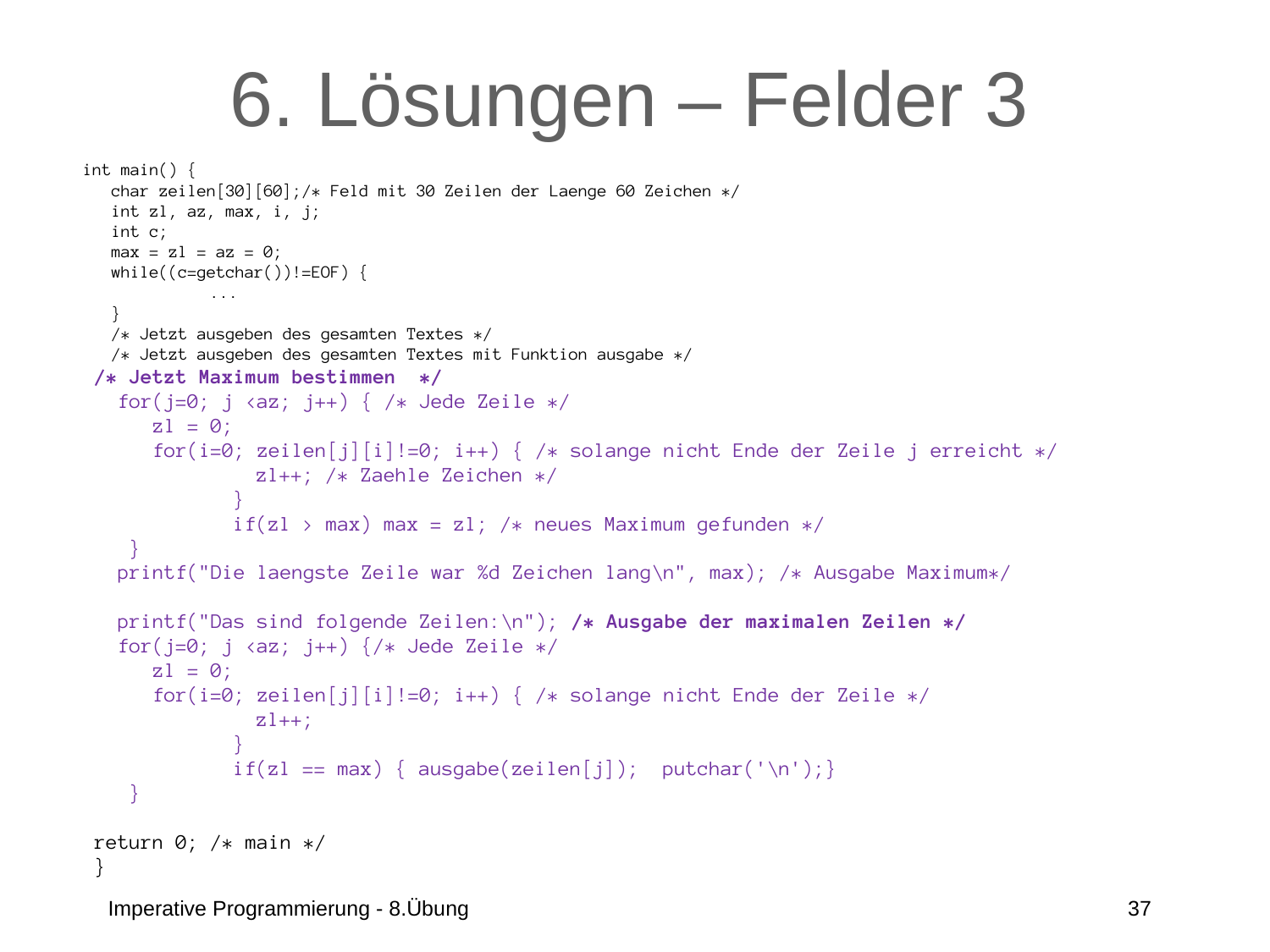

# 6. Lösungen – Felder 3
int main() {
   char zeilen[30][60];/* Feld mit 30 Zeilen der Laenge 60 Zeichen */
   int zl, az, max, i, j;
   int c;
   max = zl = az = 0;
   while((c=getchar())!=EOF) {
	...
   }
   /* Jetzt ausgeben des gesamten Textes */
   /* Jetzt ausgeben des gesamten Textes mit Funktion ausgabe */
 /* Jetzt Maximum bestimmen  */
   for(j=0; j <az; j++) { /* Jede Zeile */
      zl = 0;
      for(i=0; zeilen[j][i]!=0; i++) { /* solange nicht Ende der Zeile j erreicht */
	    zl++; /* Zaehle Zeichen */
	  }
	  if(zl > max) max = zl; /* neues Maximum gefunden */
    }
   printf("Die laengste Zeile war %d Zeichen lang\n", max); /* Ausgabe Maximum*/

   printf("Das sind folgende Zeilen:\n"); /* Ausgabe der maximalen Zeilen */
   for(j=0; j <az; j++) {/* Jede Zeile */
      zl = 0;
      for(i=0; zeilen[j][i]!=0; i++) { /* solange nicht Ende der Zeile */
	    zl++;
	  }
	  if(zl == max) { ausgabe(zeilen[j]);  putchar('\n');}
    }

 return 0; /* main */
 }
Imperative Programmierung - 8.Übung
37